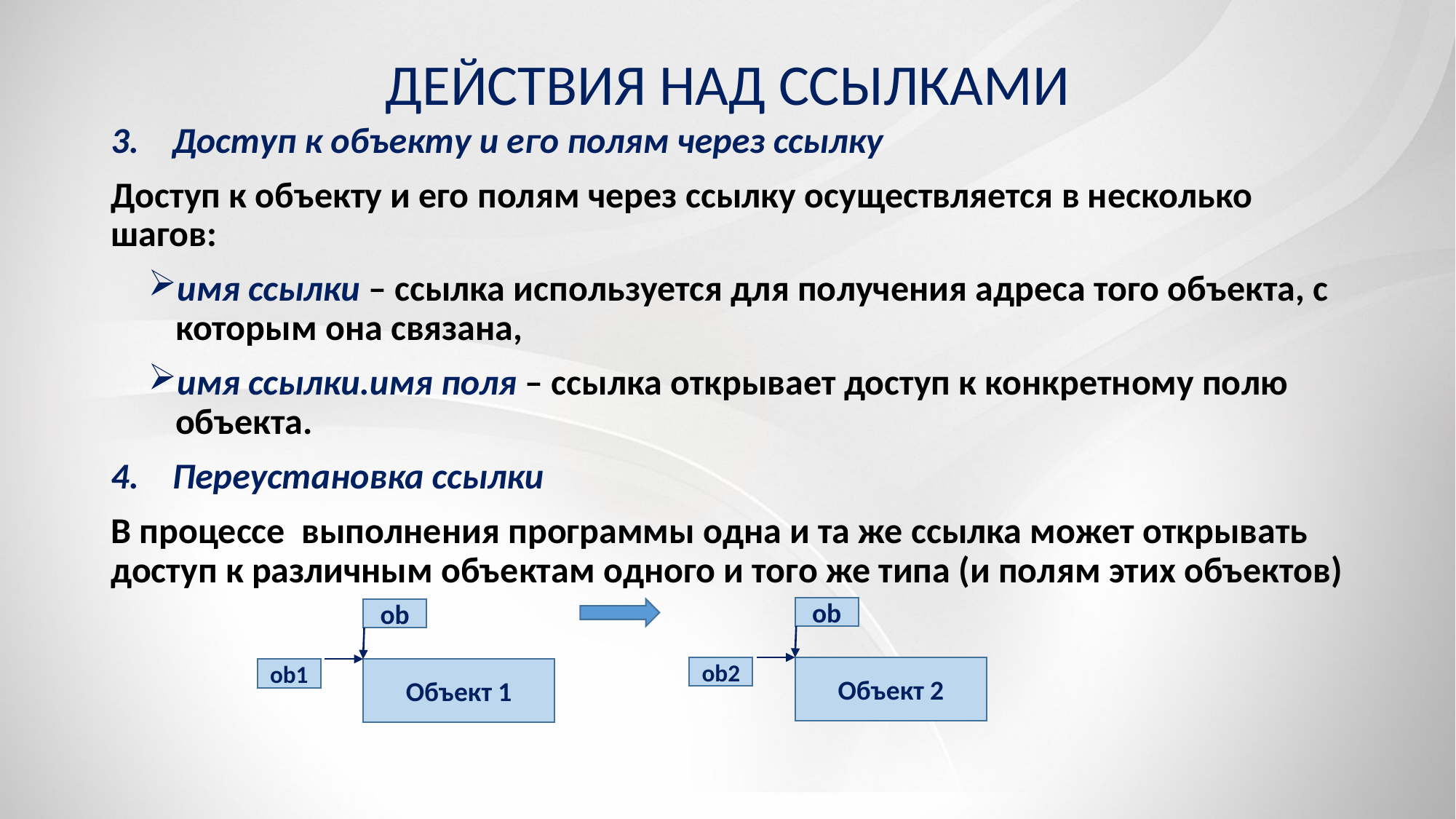

# ДЕЙСТВИЯ НАД ССЫЛКАМИ
Доступ к объекту и его полям через ссылку
Доступ к объекту и его полям через ссылку осуществляется в несколько шагов:
имя ссылки – ссылка используется для получения адреса того объекта, с которым она связана,
имя ссылки.имя поля – ссылка открывает доступ к конкретному полю объекта.
Переустановка ссылки
В процессе  выполнения программы одна и та же ссылка может открывать доступ к различным объектам одного и того же типа (и полям этих объектов)
ob
ob2
Объект 2
ob
ob1
Объект 1